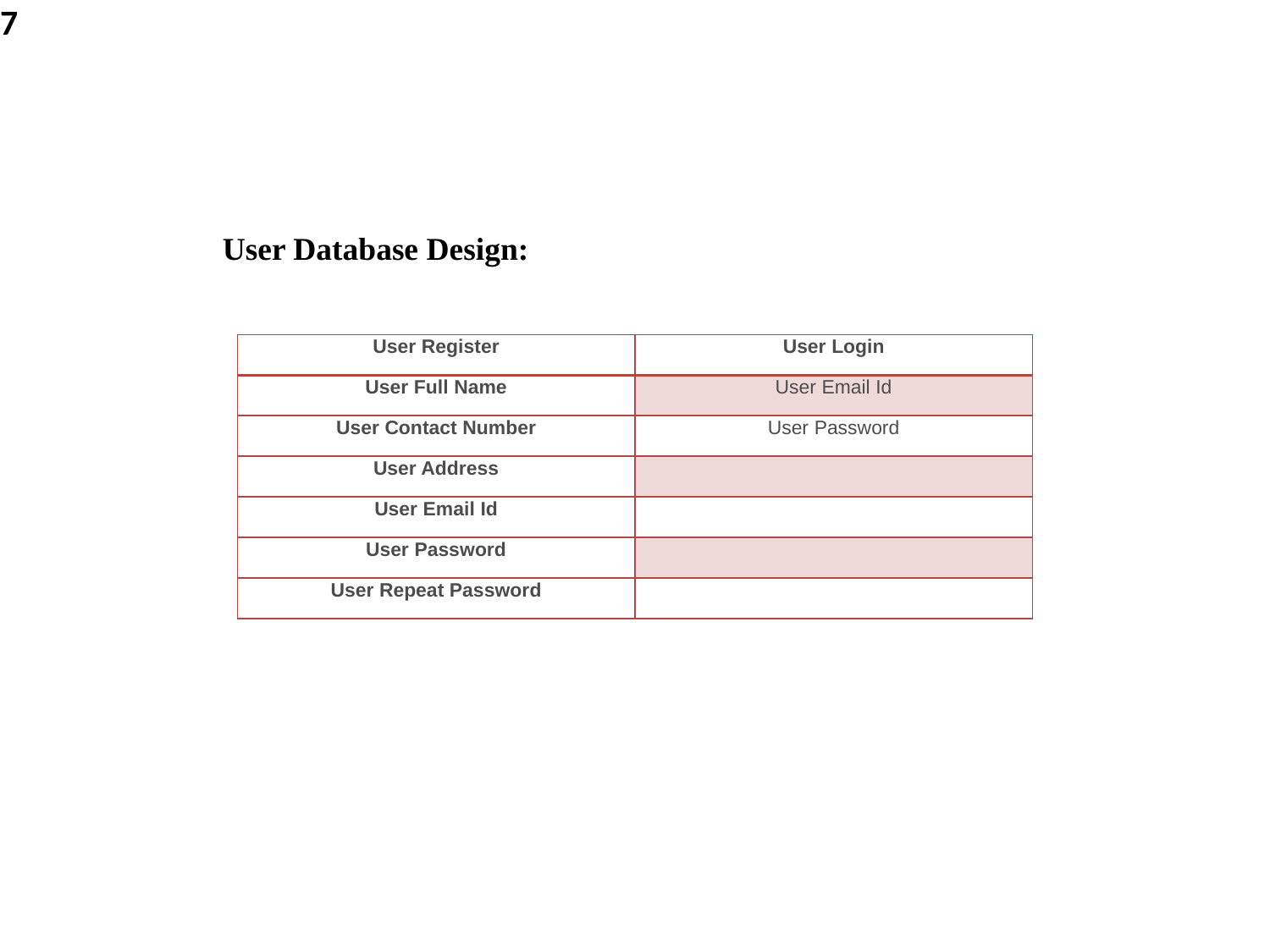

7

User Database Design:
| User Register | User Login |
| --- | --- |
| User Full Name | User Email Id |
| User Contact Number | User Password |
| User Address |  |
| User Email Id |  |
| User Password |  |
| User Repeat Password |  |